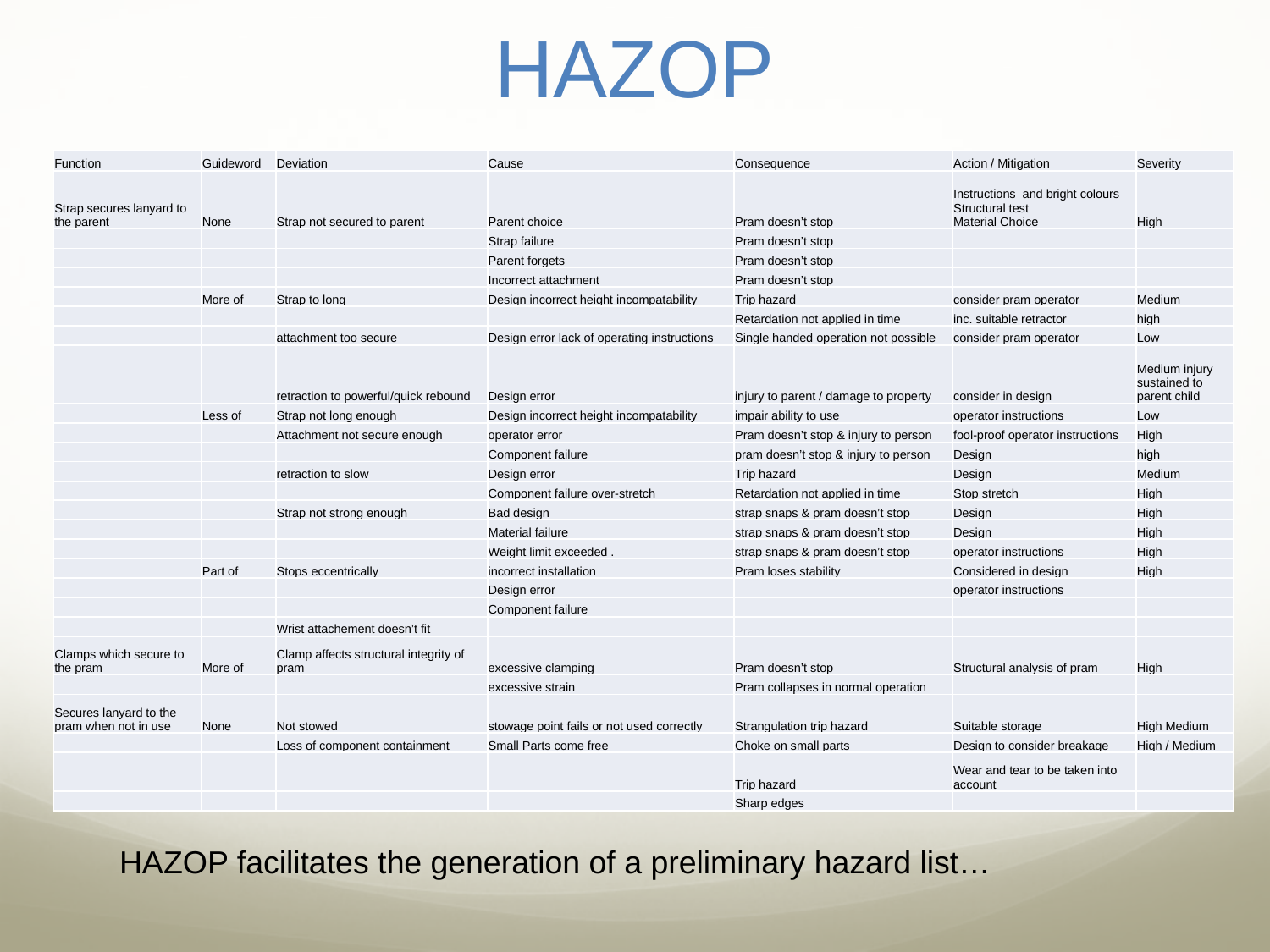

# HAZOP
| Function | Guideword | Deviation | Cause | Consequence | Action / Mitigation | Severity |
| --- | --- | --- | --- | --- | --- | --- |
| Strap secures lanyard to the parent | None | Strap not secured to parent | Parent choice | Pram doesn’t stop | Instructions and bright colours Structural test Material Choice | High |
|  |  |  | Strap failure | Pram doesn’t stop |  |  |
|  |  |  | Parent forgets | Pram doesn’t stop |  |  |
|  |  |  | Incorrect attachment | Pram doesn’t stop |  |  |
|  | More of | Strap to long | Design incorrect height incompatability | Trip hazard | consider pram operator | Medium |
|  |  |  |  | Retardation not applied in time | inc. suitable retractor | high |
|  |  | attachment too secure | Design error lack of operating instructions | Single handed operation not possible | consider pram operator | Low |
|  |  | retraction to powerful/quick rebound | Design error | injury to parent / damage to property | consider in design | Medium injury sustained to parent child |
|  | Less of | Strap not long enough | Design incorrect height incompatability | impair ability to use | operator instructions | Low |
|  |  | Attachment not secure enough | operator error | Pram doesn’t stop & injury to person | fool-proof operator instructions | High |
|  |  |  | Component failure | pram doesn’t stop & injury to person | Design | high |
|  |  | retraction to slow | Design error | Trip hazard | Design | Medium |
|  |  |  | Component failure over-stretch | Retardation not applied in time | Stop stretch | High |
|  |  | Strap not strong enough | Bad design | strap snaps & pram doesn’t stop | Design | High |
|  |  |  | Material failure | strap snaps & pram doesn’t stop | Design | High |
|  |  |  | Weight limit exceeded . | strap snaps & pram doesn’t stop | operator instructions | High |
|  | Part of | Stops eccentrically | incorrect installation | Pram loses stability | Considered in design | High |
|  |  |  | Design error |  | operator instructions |  |
|  |  |  | Component failure |  |  |  |
|  |  | Wrist attachement doesn’t fit |  |  |  |  |
| Clamps which secure to the pram | More of | Clamp affects structural integrity of pram | excessive clamping | Pram doesn’t stop | Structural analysis of pram | High |
|  |  |  | excessive strain | Pram collapses in normal operation |  |  |
| Secures lanyard to the pram when not in use | None | Not stowed | stowage point fails or not used correctly | Strangulation trip hazard | Suitable storage | High Medium |
|  |  | Loss of component containment | Small Parts come free | Choke on small parts | Design to consider breakage | High / Medium |
|  |  |  |  | Trip hazard | Wear and tear to be taken into account |  |
|  |  |  |  | Sharp edges |  |  |
HAZOP facilitates the generation of a preliminary hazard list…